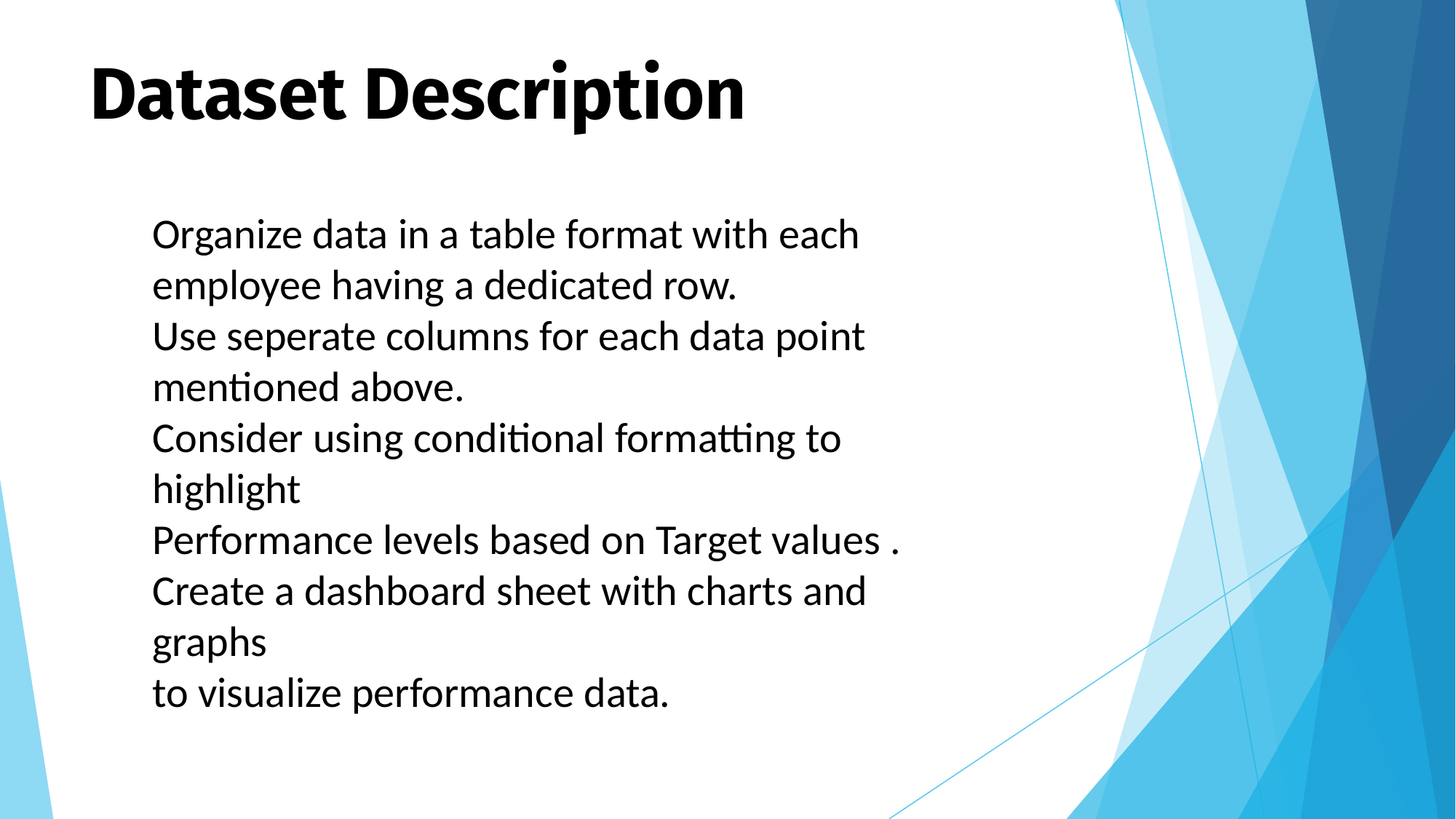

# Dataset Description
Organize data in a table format with each employee having a dedicated row.
Use seperate columns for each data point mentioned above.
Consider using conditional formatting to highlight
Performance levels based on Target values .
Create a dashboard sheet with charts and graphs
to visualize performance data.